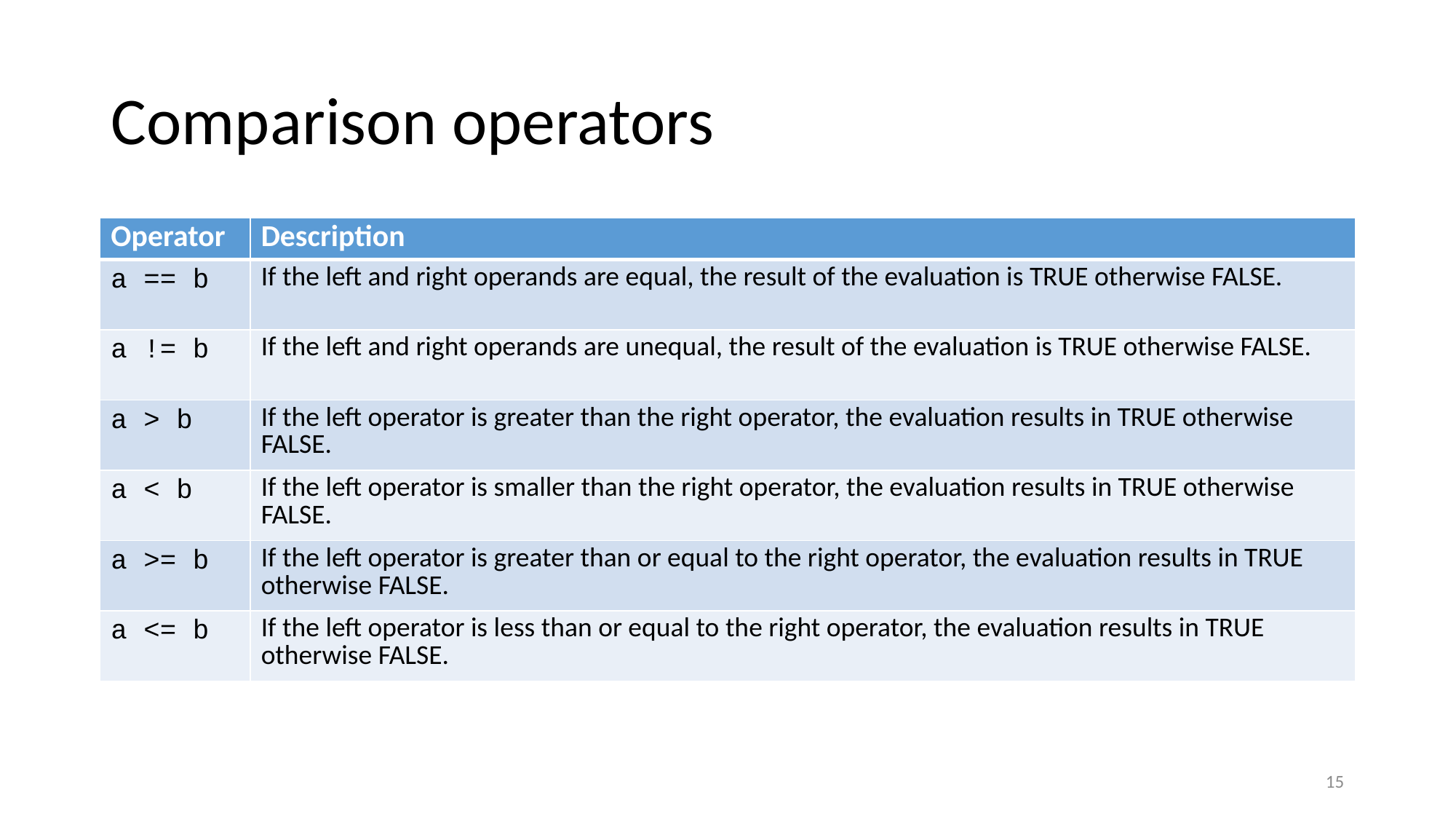

# Comparison operators
| Operator | Description |
| --- | --- |
| a == b | If the left and right operands are equal, the result of the evaluation is TRUE otherwise FALSE. |
| a != b | If the left and right operands are unequal, the result of the evaluation is TRUE otherwise FALSE. |
| a > b | If the left operator is greater than the right operator, the evaluation results in TRUE otherwise FALSE. |
| a < b | If the left operator is smaller than the right operator, the evaluation results in TRUE otherwise FALSE. |
| a >= b | If the left operator is greater than or equal to the right operator, the evaluation results in TRUE otherwise FALSE. |
| a <= b | If the left operator is less than or equal to the right operator, the evaluation results in TRUE otherwise FALSE. |
15